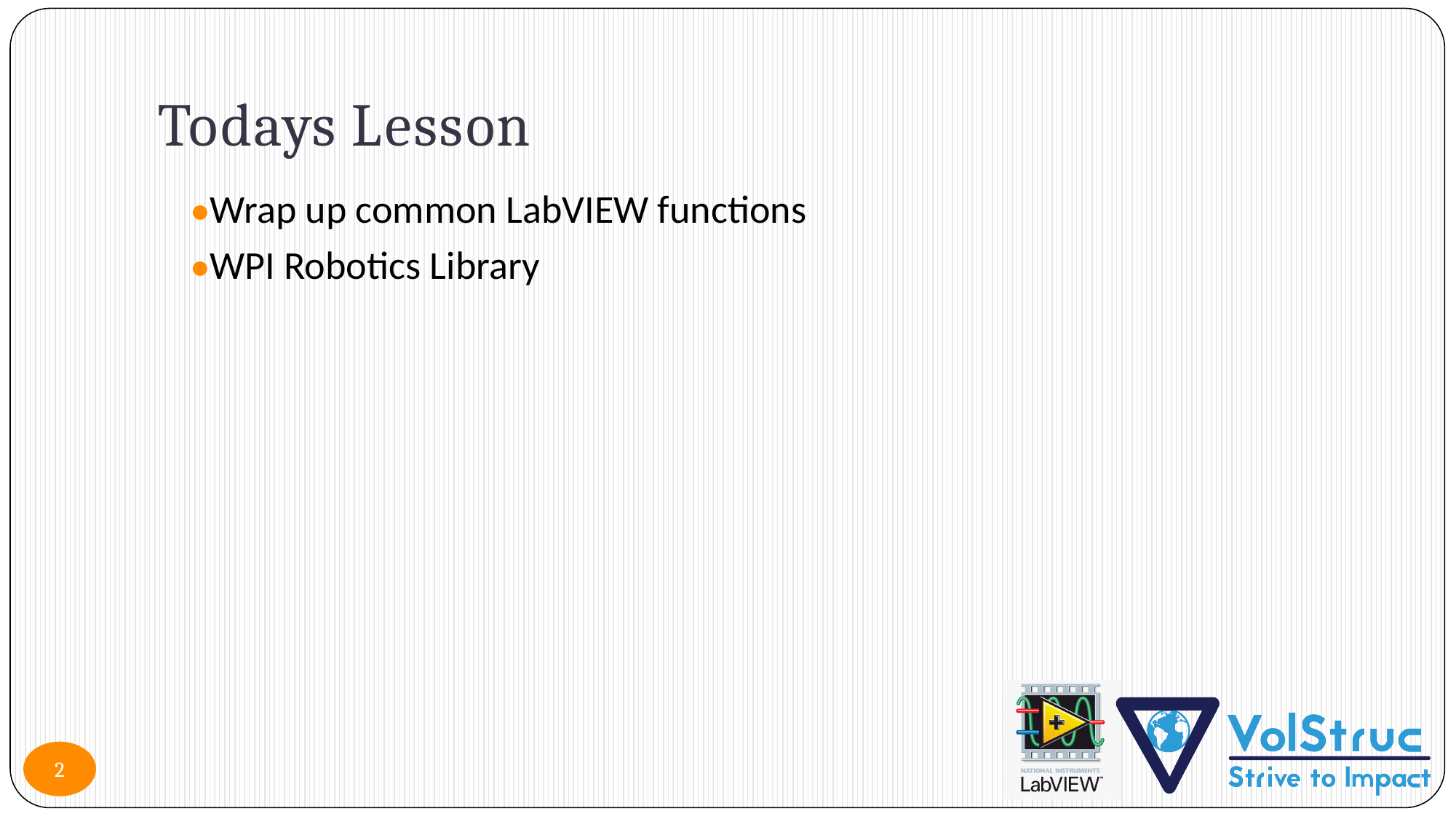

# Todays Lesson
Wrap up common LabVIEW functions
WPI Robotics Library
2